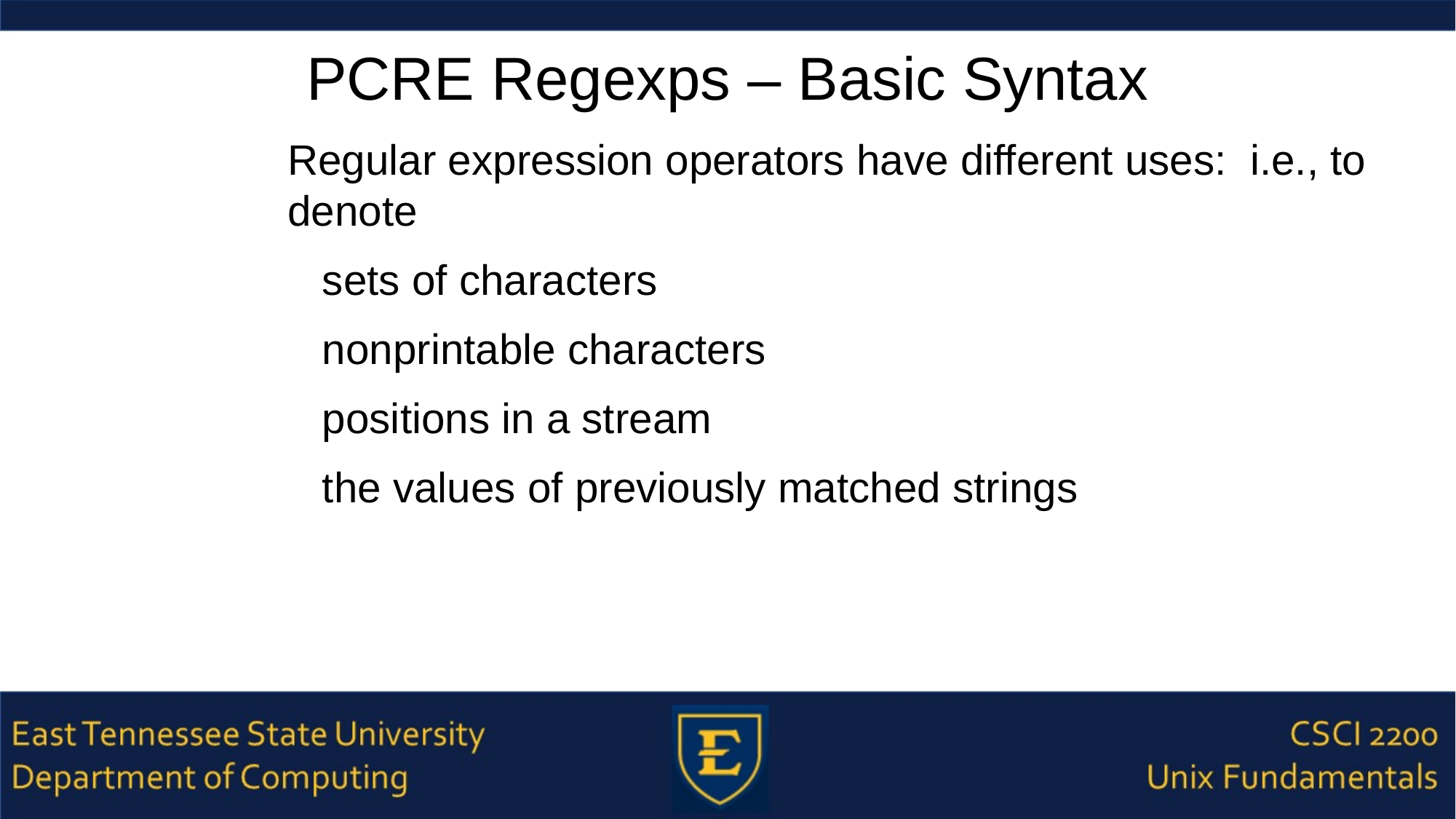

# PCRE Regexps – Basic Syntax
Regular expression operators have different uses:  i.e., to denote
sets of characters
nonprintable characters
positions in a stream
the values of previously matched strings